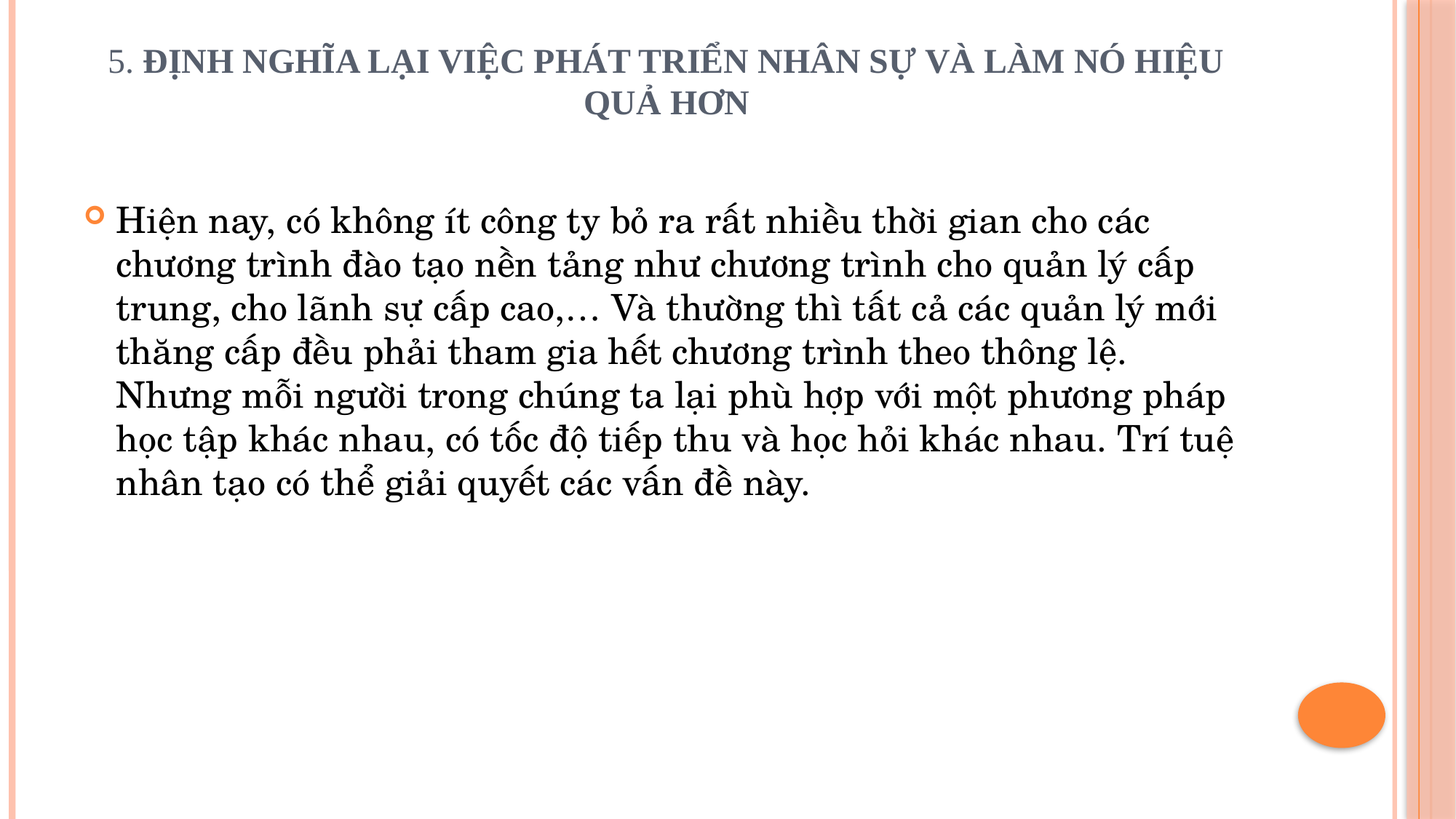

# 5. Định nghĩa lại việc phát triển nhân sự và làm nó hiệu quả hơn
Hiện nay, có không ít công ty bỏ ra rất nhiều thời gian cho các chương trình đào tạo nền tảng như chương trình cho quản lý cấp trung, cho lãnh sự cấp cao,… Và thường thì tất cả các quản lý mới thăng cấp đều phải tham gia hết chương trình theo thông lệ. Nhưng mỗi người trong chúng ta lại phù hợp với một phương pháp học tập khác nhau, có tốc độ tiếp thu và học hỏi khác nhau. Trí tuệ nhân tạo có thể giải quyết các vấn đề này.